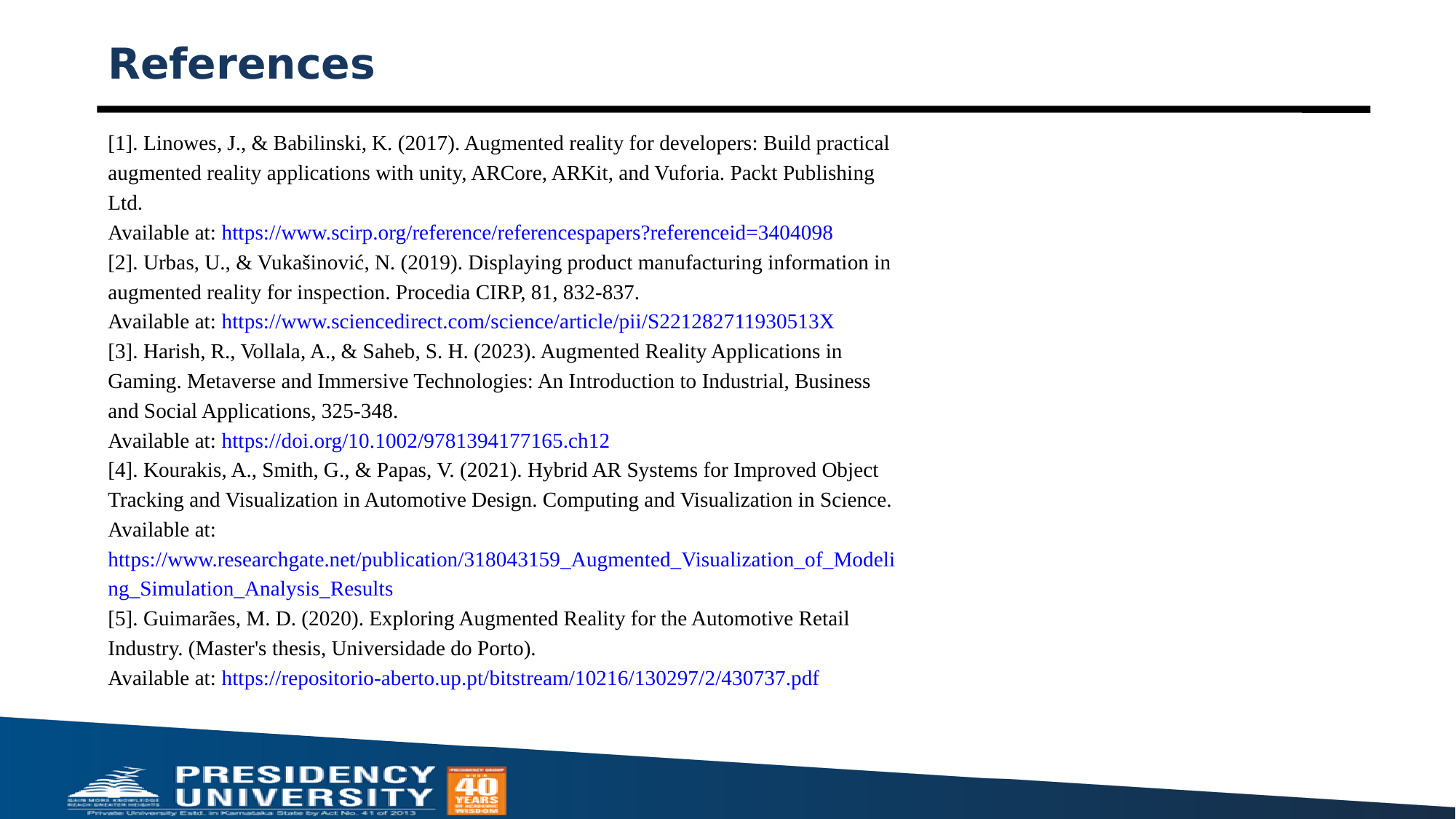

# References
[1]. Linowes, J., & Babilinski, K. (2017). Augmented reality for developers: Build practical
augmented reality applications with unity, ARCore, ARKit, and Vuforia. Packt Publishing
Ltd.
Available at: https://www.scirp.org/reference/referencespapers?referenceid=3404098
[2]. Urbas, U., & Vukašinović, N. (2019). Displaying product manufacturing information in
augmented reality for inspection. Procedia CIRP, 81, 832-837.
Available at: https://www.sciencedirect.com/science/article/pii/S221282711930513X
[3]. Harish, R., Vollala, A., & Saheb, S. H. (2023). Augmented Reality Applications in
Gaming. Metaverse and Immersive Technologies: An Introduction to Industrial, Business
and Social Applications, 325-348.
Available at: https://doi.org/10.1002/9781394177165.ch12
[4]. Kourakis, A., Smith, G., & Papas, V. (2021). Hybrid AR Systems for Improved Object
Tracking and Visualization in Automotive Design. Computing and Visualization in Science.
Available at:
https://www.researchgate.net/publication/318043159_Augmented_Visualization_of_Modeli
ng_Simulation_Analysis_Results
[5]. Guimarães, M. D. (2020). Exploring Augmented Reality for the Automotive Retail
Industry. (Master's thesis, Universidade do Porto).
Available at: https://repositorio-aberto.up.pt/bitstream/10216/130297/2/430737.pdf